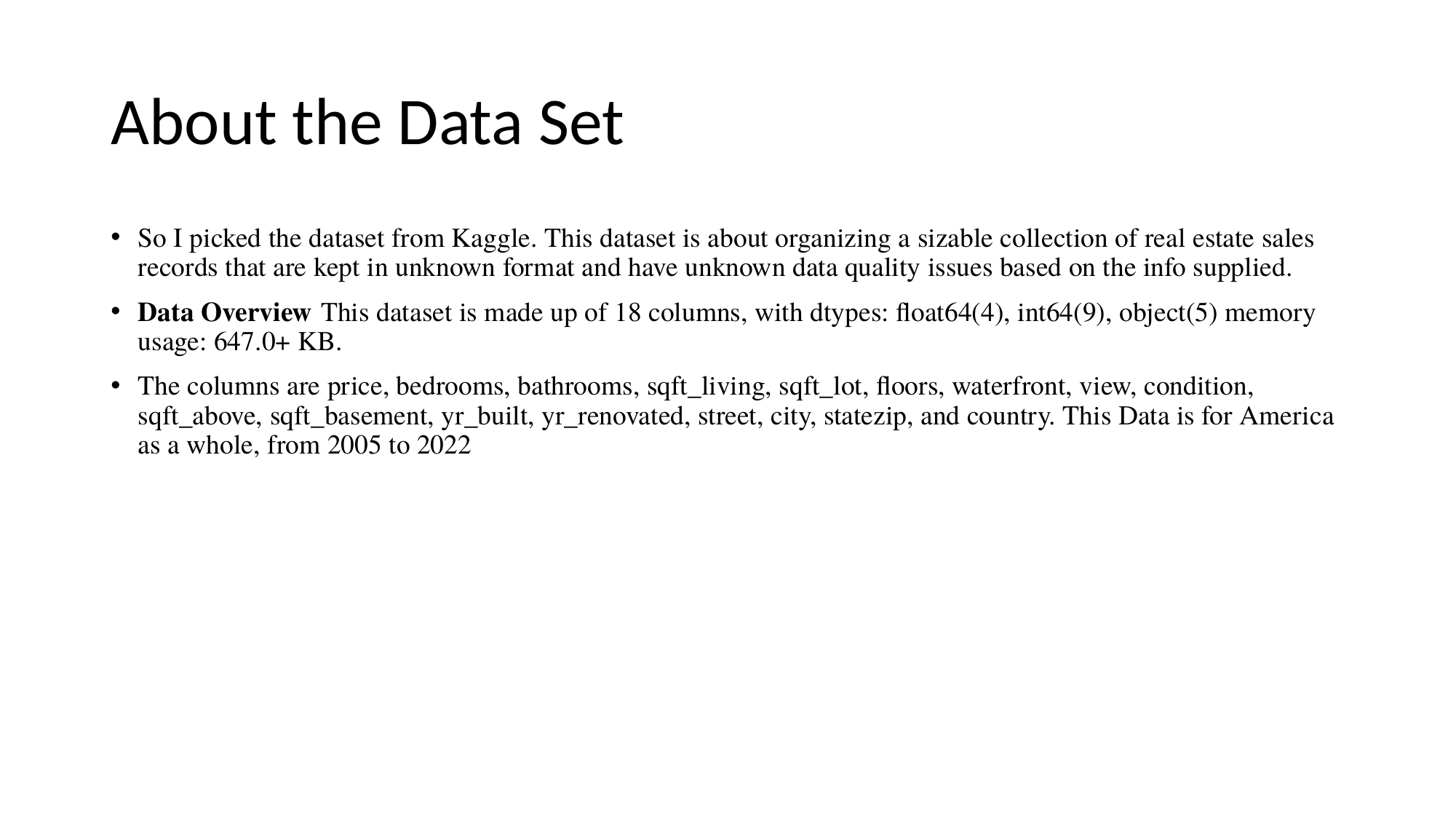

# About the Data Set
So I picked the dataset from Kaggle. This dataset is about organizing a sizable collection of real estate sales records that are kept in unknown format and have unknown data quality issues based on the info supplied.
Data Overview This dataset is made up of 18 columns, with dtypes: float64(4), int64(9), object(5) memory usage: 647.0+ KB.
The columns are price, bedrooms, bathrooms, sqft_living, sqft_lot, floors, waterfront, view, condition, sqft_above, sqft_basement, yr_built, yr_renovated, street, city, statezip, and country. This Data is for America as a whole, from 2005 to 2022